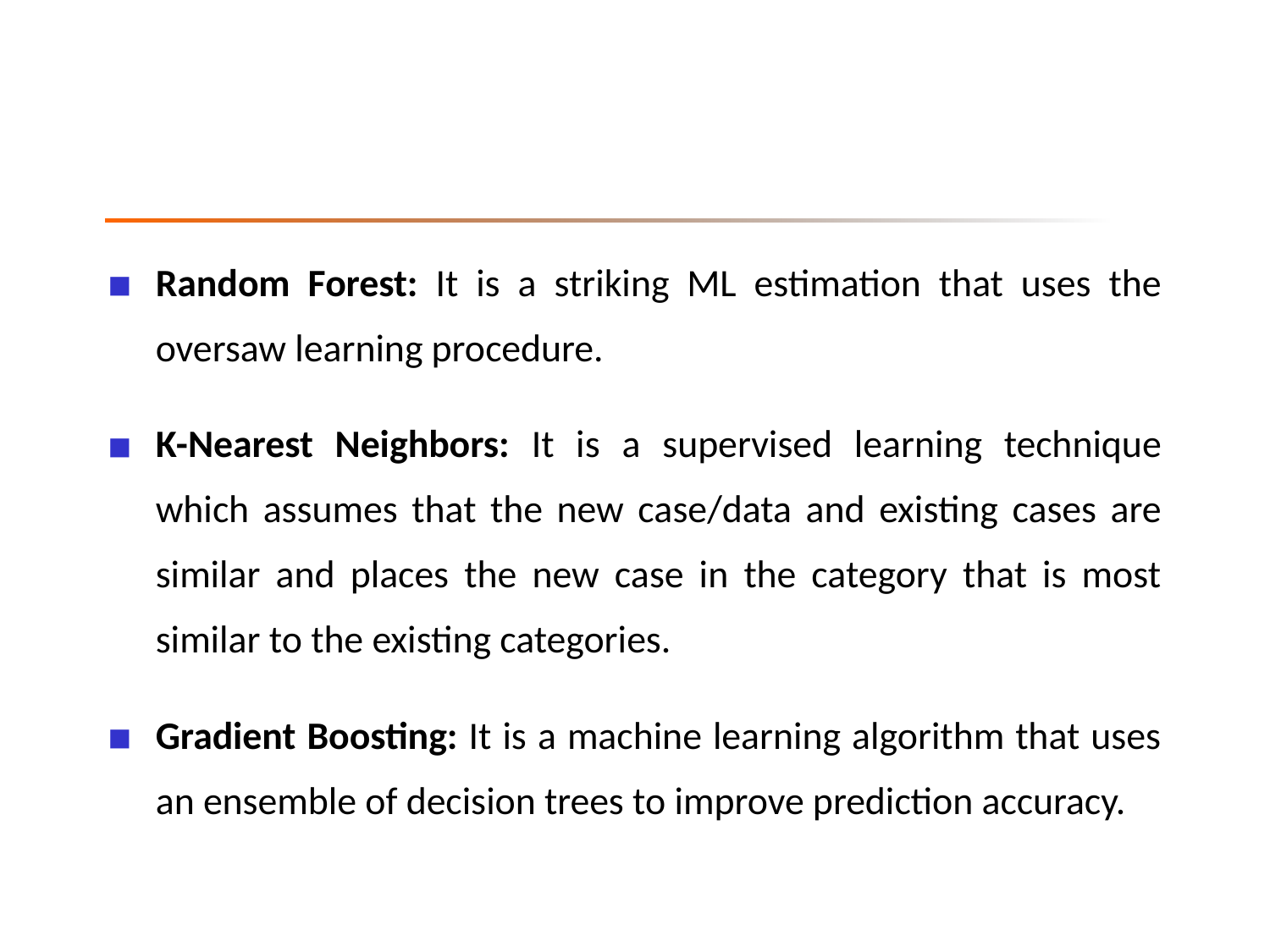

Random Forest: It is a striking ML estimation that uses the oversaw learning procedure.
K-Nearest Neighbors: It is a supervised learning technique which assumes that the new case/data and existing cases are similar and places the new case in the category that is most similar to the existing categories.
Gradient Boosting: It is a machine learning algorithm that uses an ensemble of decision trees to improve prediction accuracy.